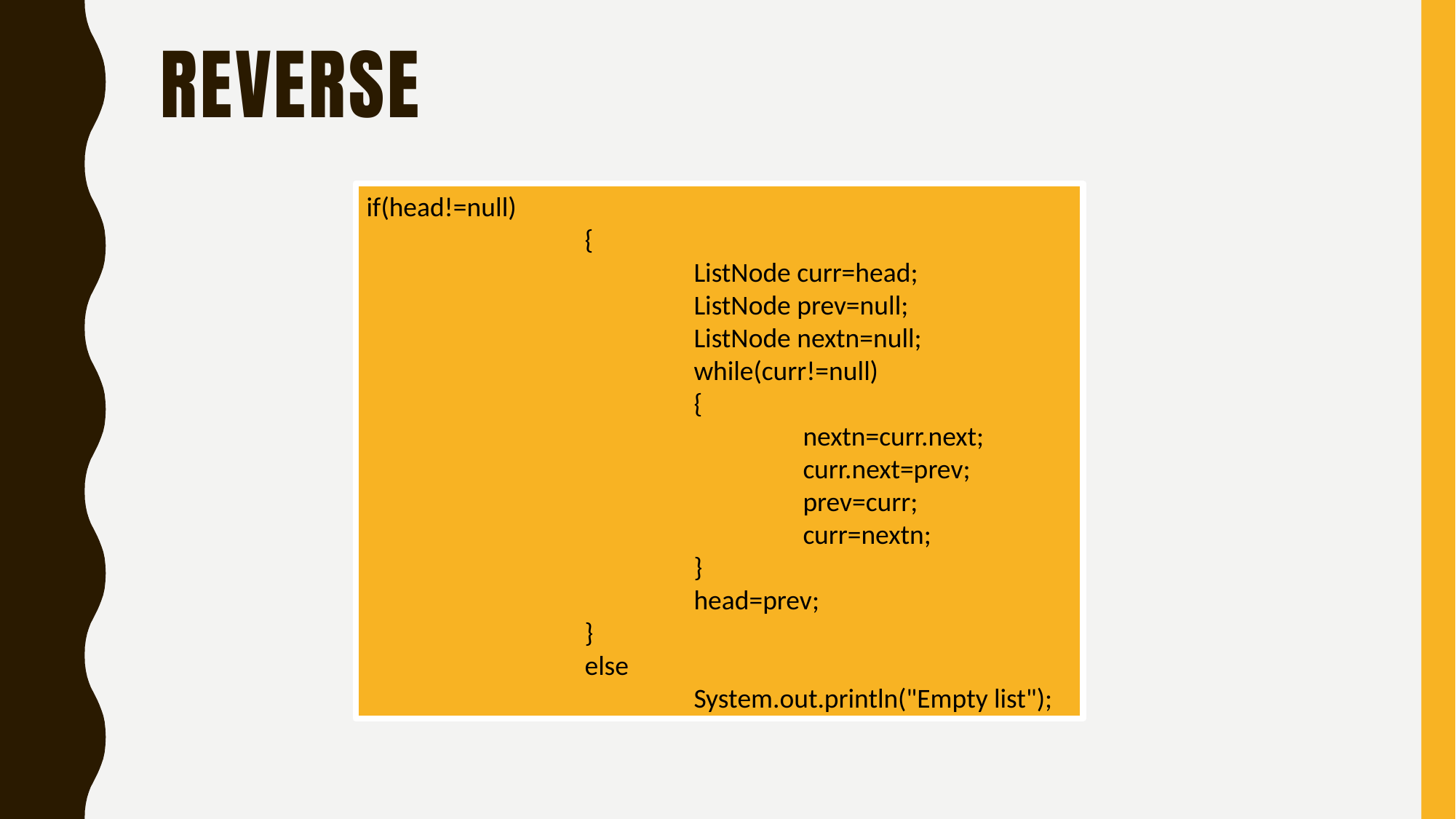

# Reverse
if(head!=null)
		{
			ListNode curr=head;
			ListNode prev=null;
			ListNode nextn=null;
			while(curr!=null)
			{
				nextn=curr.next;
				curr.next=prev;
				prev=curr;
				curr=nextn;
			}
			head=prev;
		}
		else
			System.out.println("Empty list");